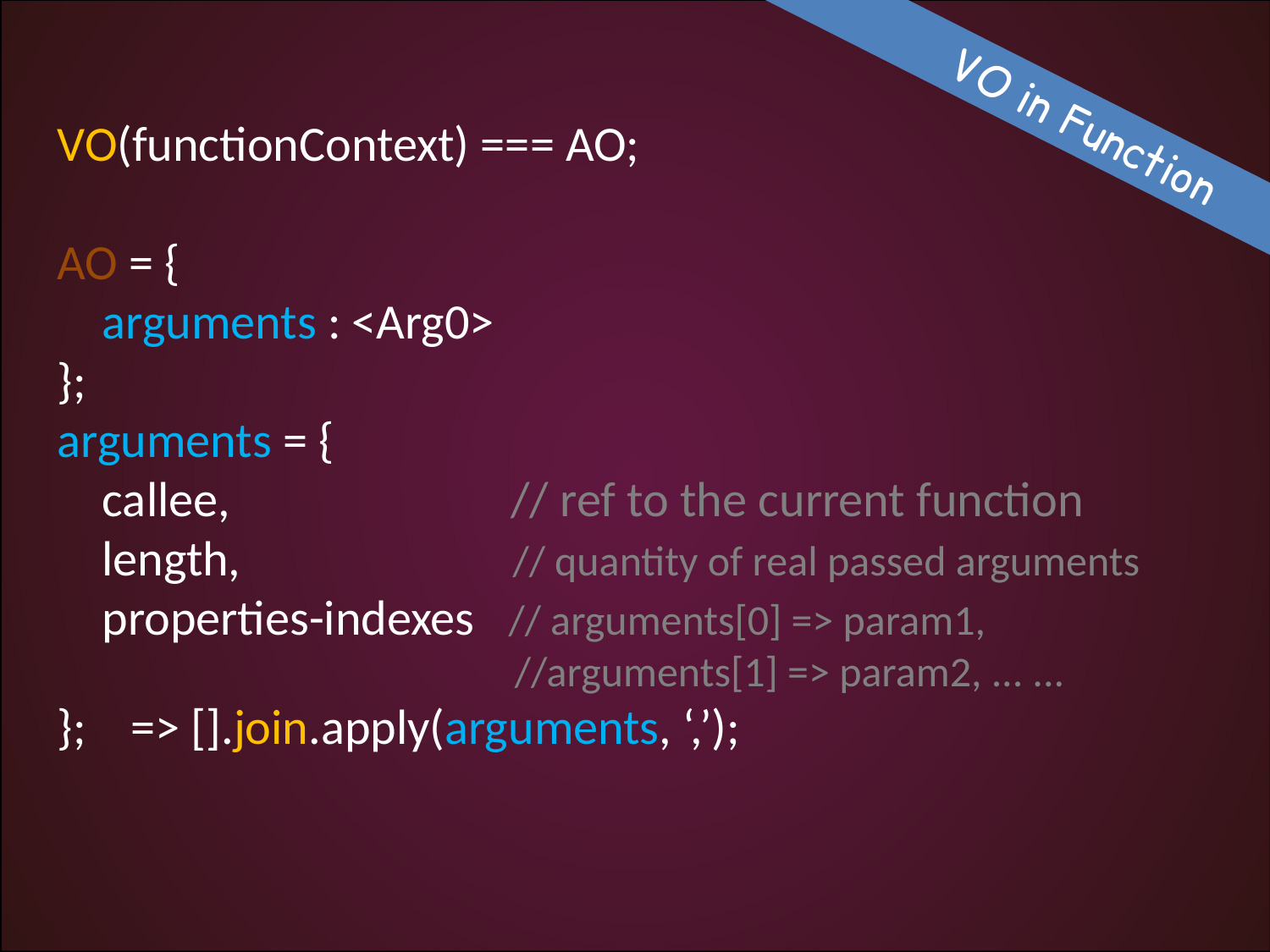

VO(functionContext) === AO;

AO = {
    arguments : <Arg0>
};
arguments = {
    callee,                         // ref to the current function
    length,                            // quantity of real passed arguments
    properties-indexes   // arguments[0] => param1,
			        //arguments[1] => param2, ... ...
};    => [].join.apply(arguments, ‘,’);
# VO in Function